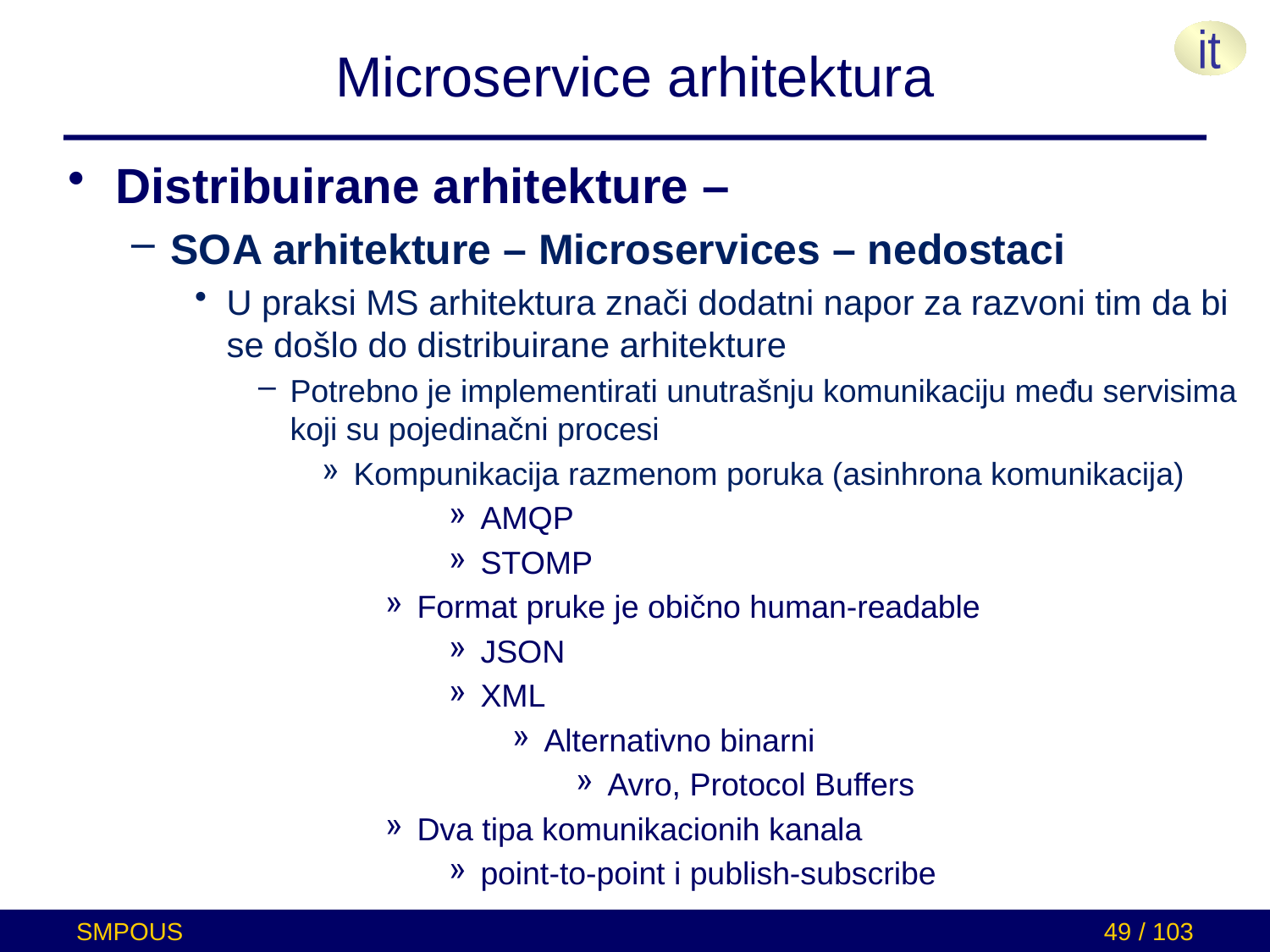

# Microservice arhitektura
Distribuirane arhitekture –
SOA arhitekture – Microservices – nedostaci
U praksi MS arhitektura znači dodatni napor za razvoni tim da bi se došlo do distribuirane arhitekture
Potrebno je implementirati unutrašnju komunikaciju među servisima koji su pojedinačni procesi
Kompunikacija razmenom poruka (asinhrona komunikacija)
AMQP
STOMP
Format pruke je obično human-readable
JSON
XML
Alternativno binarni
Avro, Protocol Buffers
Dva tipa komunikacionih kanala
point-to-point i publish-subscribe
SMPOUS
49 / 103